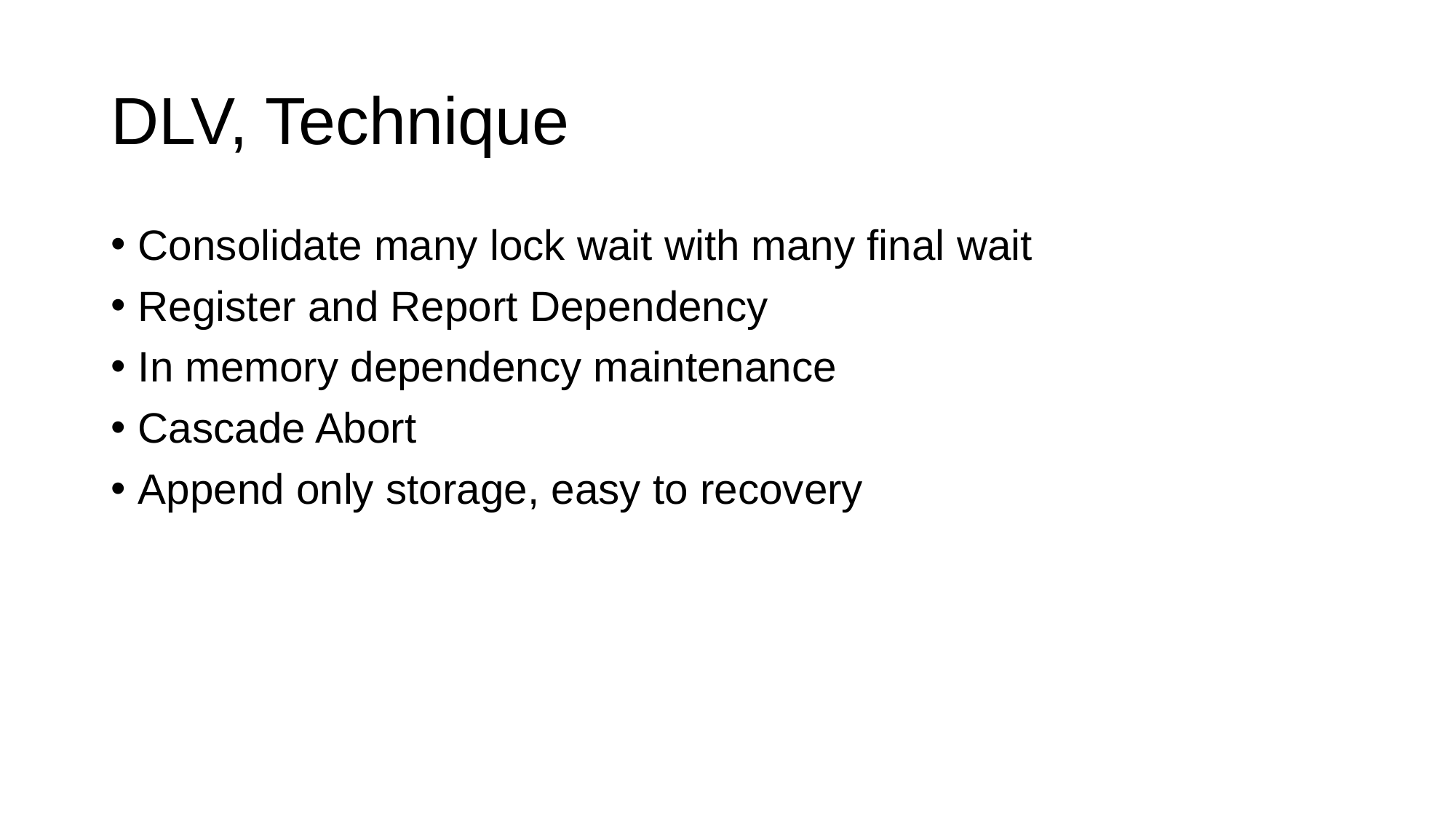

# DLV, Technique
Consolidate many lock wait with many final wait
Register and Report Dependency
In memory dependency maintenance
Cascade Abort
Append only storage, easy to recovery